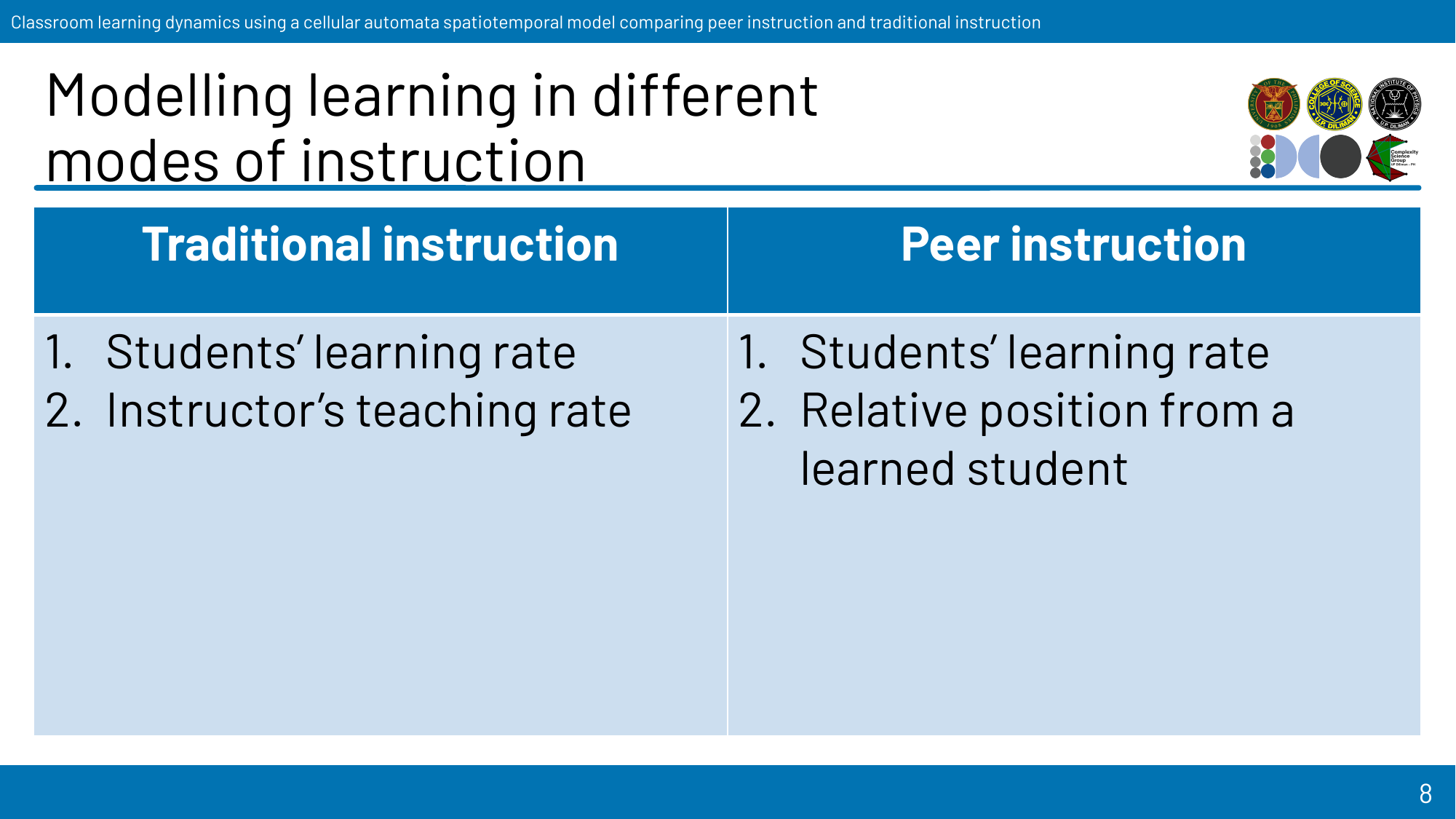

# Modelling learning in different modes of instruction
| Traditional instruction | Peer instruction |
| --- | --- |
| Students’ learning rate Instructor’s teaching rate | Students’ learning rate Relative position from a learned student |

8